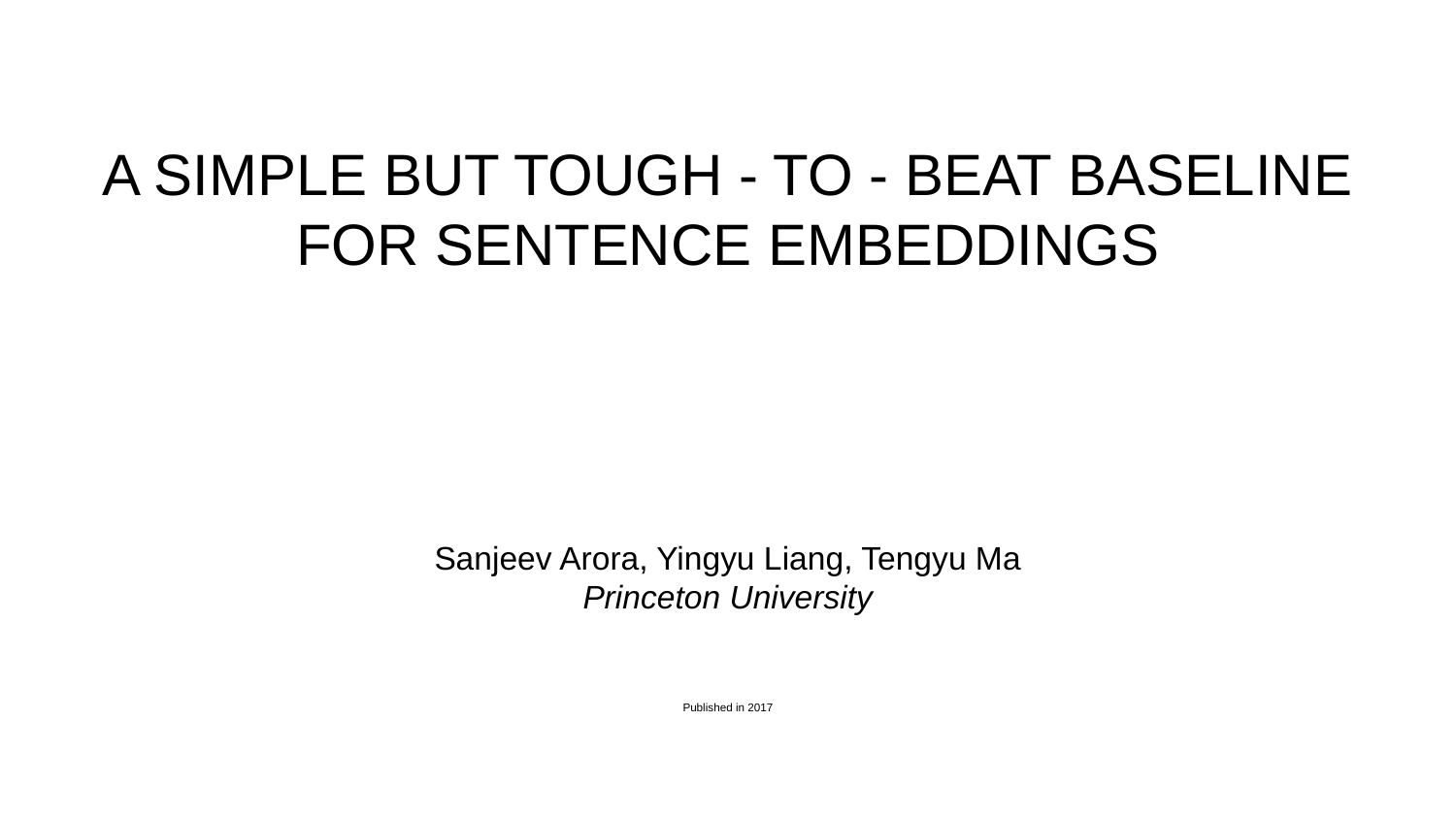

# A SIMPLE BUT TOUGH - TO - BEAT BASELINE FOR SENTENCE EMBEDDINGS

Sanjeev Arora, Yingyu Liang, Tengyu Ma
Princeton University

Published in 2017